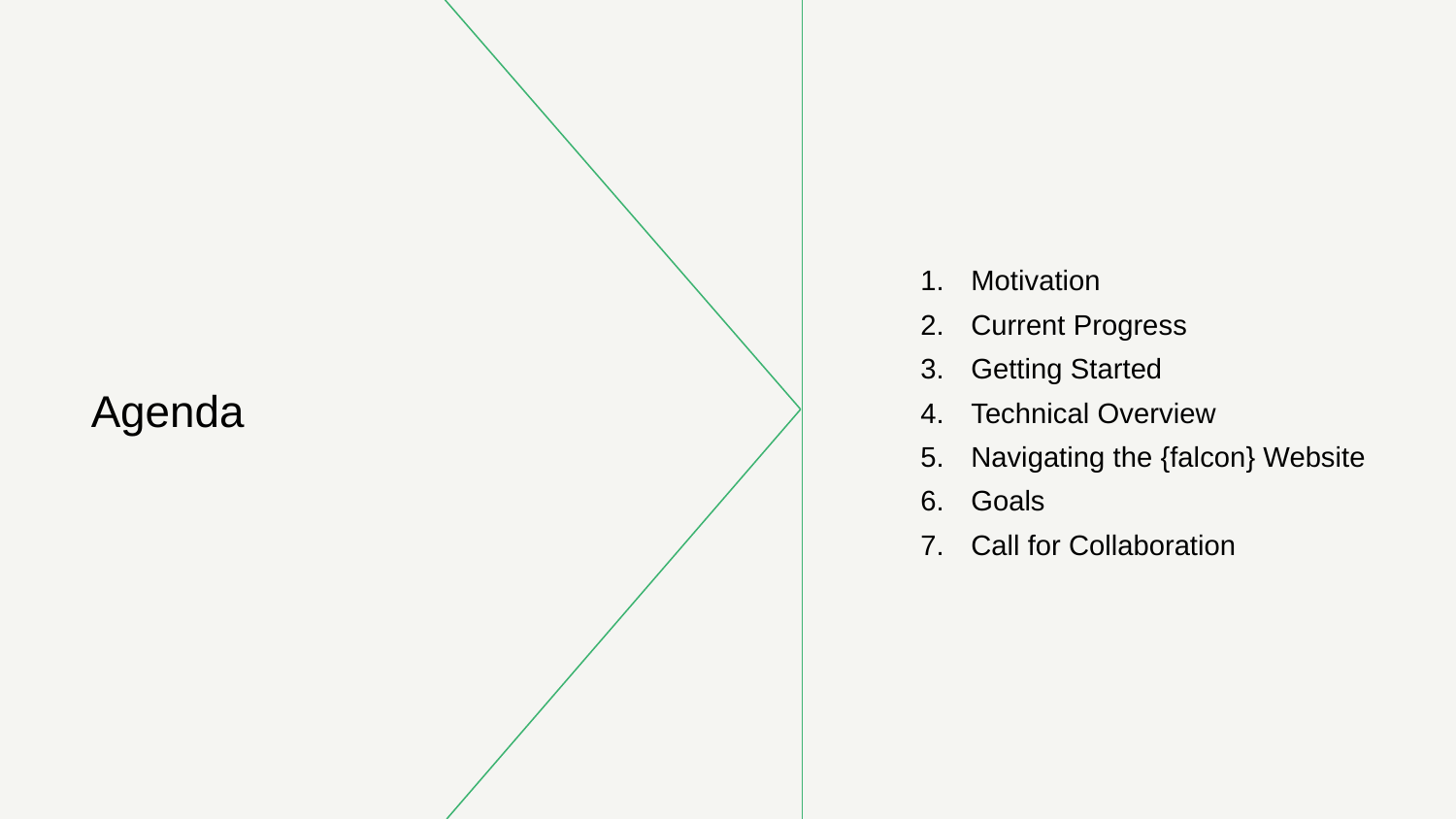

Motivation
Current Progress
Getting Started
Technical Overview
Navigating the {falcon} Website
Goals
Call for Collaboration
# Agenda